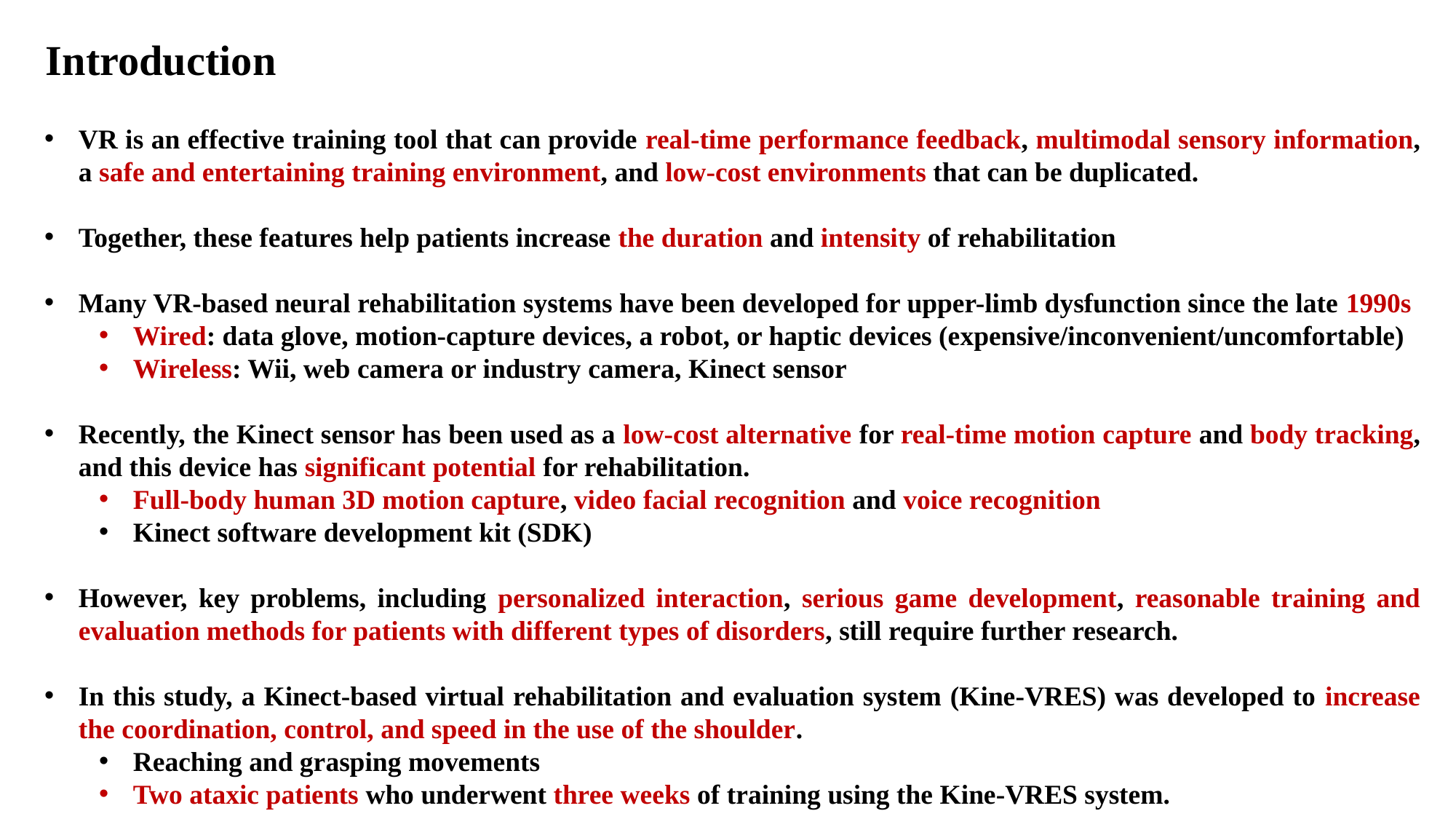

Introduction
VR is an effective training tool that can provide real-time performance feedback, multimodal sensory information, a safe and entertaining training environment, and low-cost environments that can be duplicated.

Together, these features help patients increase the duration and intensity of rehabilitation

Many VR-based neural rehabilitation systems have been developed for upper-limb dysfunction since the late 1990s
Wired: data glove, motion-capture devices, a robot, or haptic devices (expensive/inconvenient/uncomfortable)
Wireless: Wii, web camera or industry camera, Kinect sensor

Recently, the Kinect sensor has been used as a low-cost alternative for real-time motion capture and body tracking, and this device has significant potential for rehabilitation.
Full-body human 3D motion capture, video facial recognition and voice recognition
Kinect software development kit (SDK)

However, key problems, including personalized interaction, serious game development, reasonable training and evaluation methods for patients with different types of disorders, still require further research.

In this study, a Kinect-based virtual rehabilitation and evaluation system (Kine-VRES) was developed to increase the coordination, control, and speed in the use of the shoulder.
Reaching and grasping movements
Two ataxic patients who underwent three weeks of training using the Kine-VRES system.